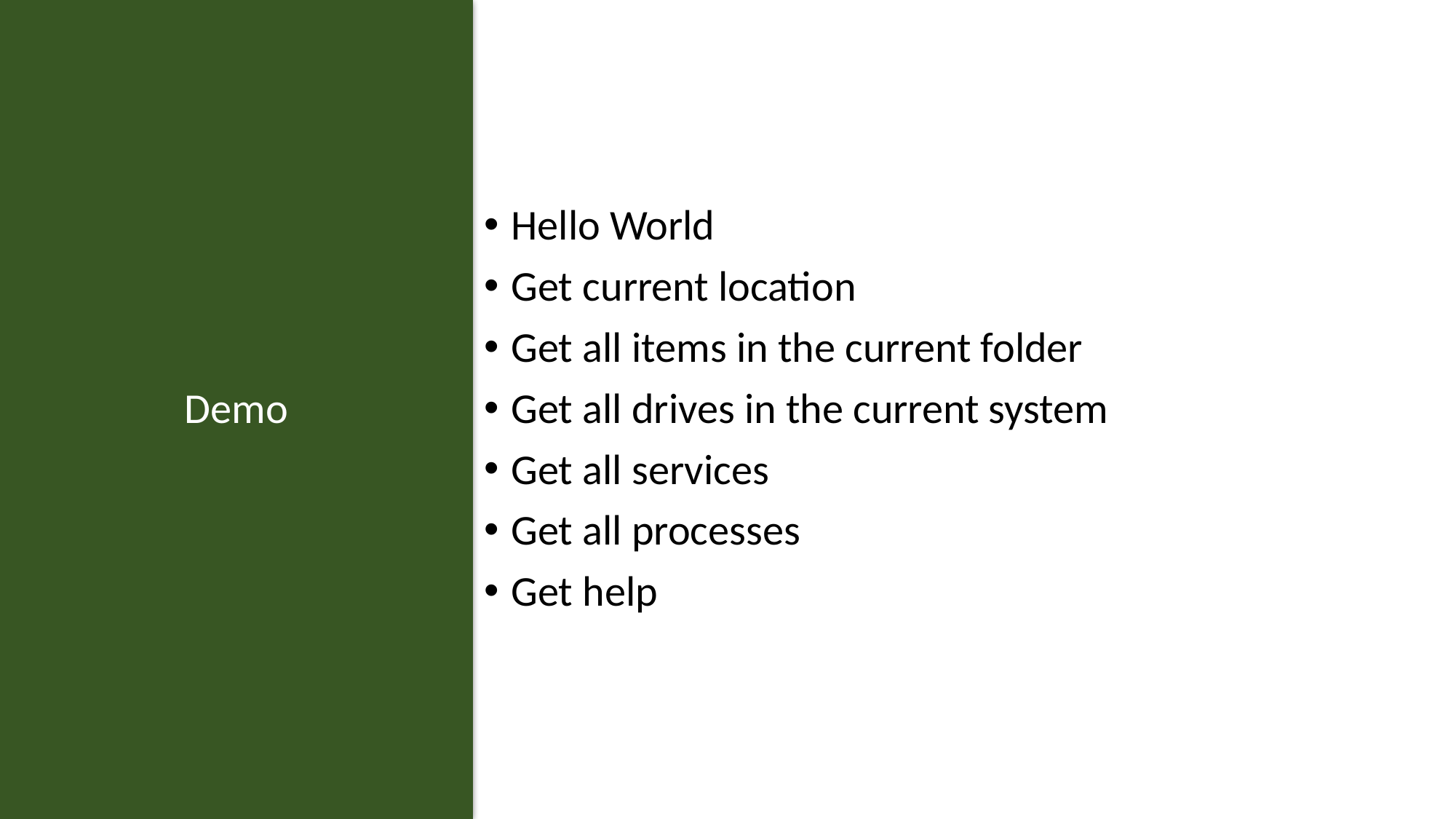

Demo
Hello World
Get current location
Get all items in the current folder
Get all drives in the current system
Get all services
Get all processes
Get help